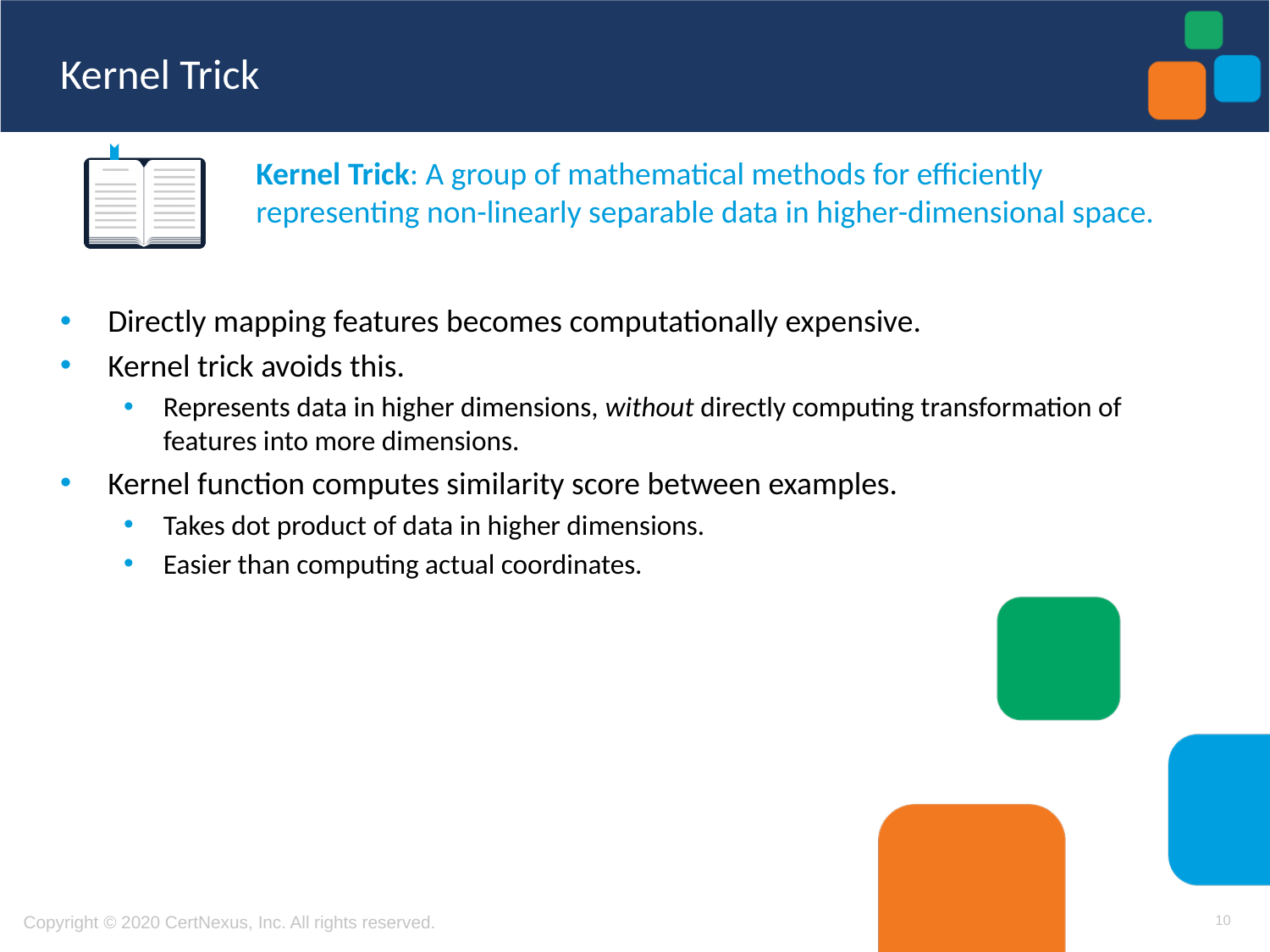

# Kernel Trick
Kernel Trick: A group of mathematical methods for efficiently representing non-linearly separable data in higher-dimensional space.
Directly mapping features becomes computationally expensive.
Kernel trick avoids this.
Represents data in higher dimensions, without directly computing transformation of features into more dimensions.
Kernel function computes similarity score between examples.
Takes dot product of data in higher dimensions.
Easier than computing actual coordinates.
10